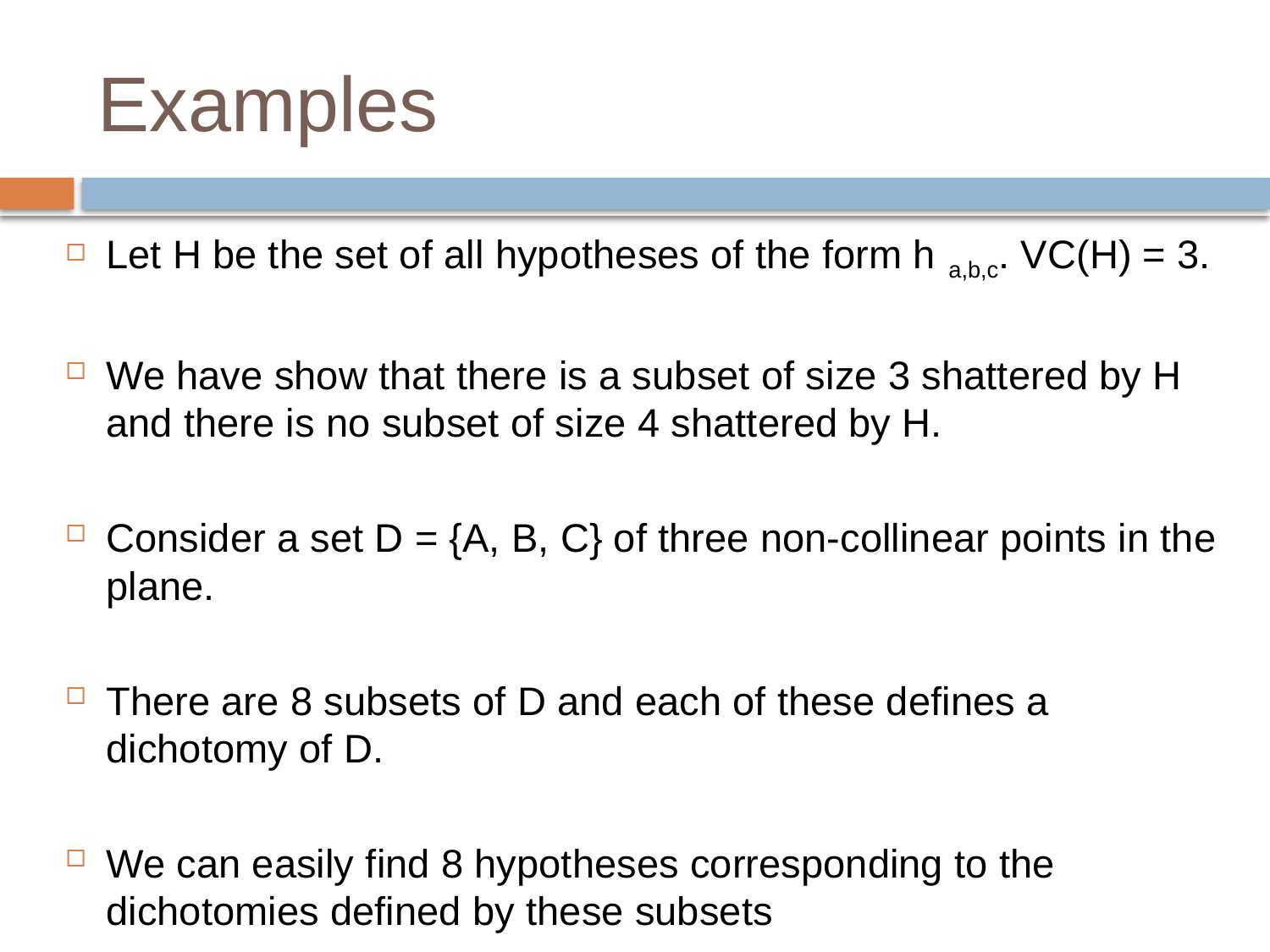

# Examples
Let H be the set of all hypotheses of the form h a,b,c. VC(H) = 3.

We have show that there is a subset of size 3 shattered by H and there is no subset of size 4 shattered by H.

Consider a set D = {A, B, C} of three non-collinear points in the plane.

There are 8 subsets of D and each of these defines a dichotomy of D.

We can easily find 8 hypotheses corresponding to the dichotomies defined by these subsets